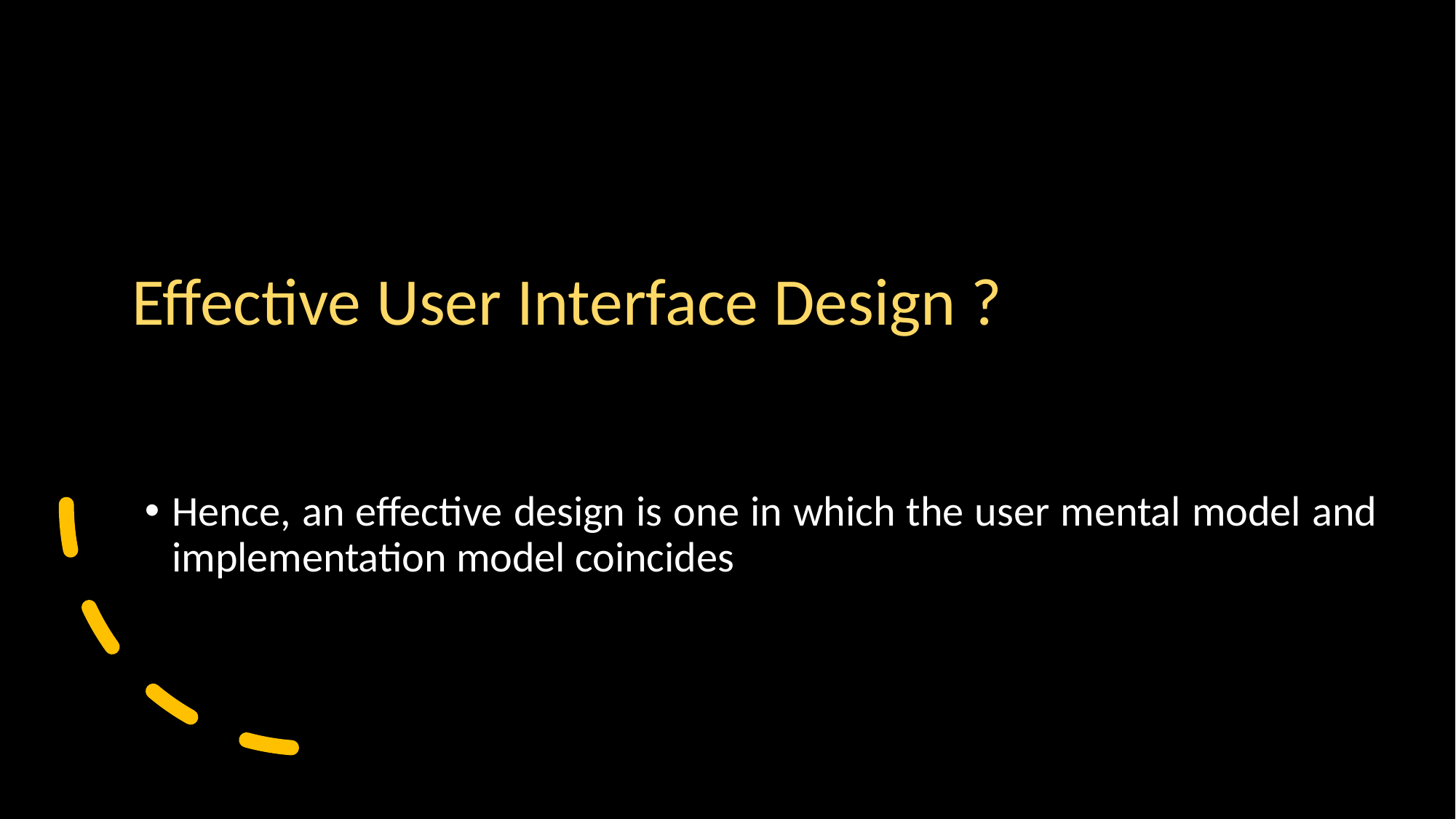

# Effective User Interface Design ?

Hence, an effective design is one in which the user mental model and implementation model coincides